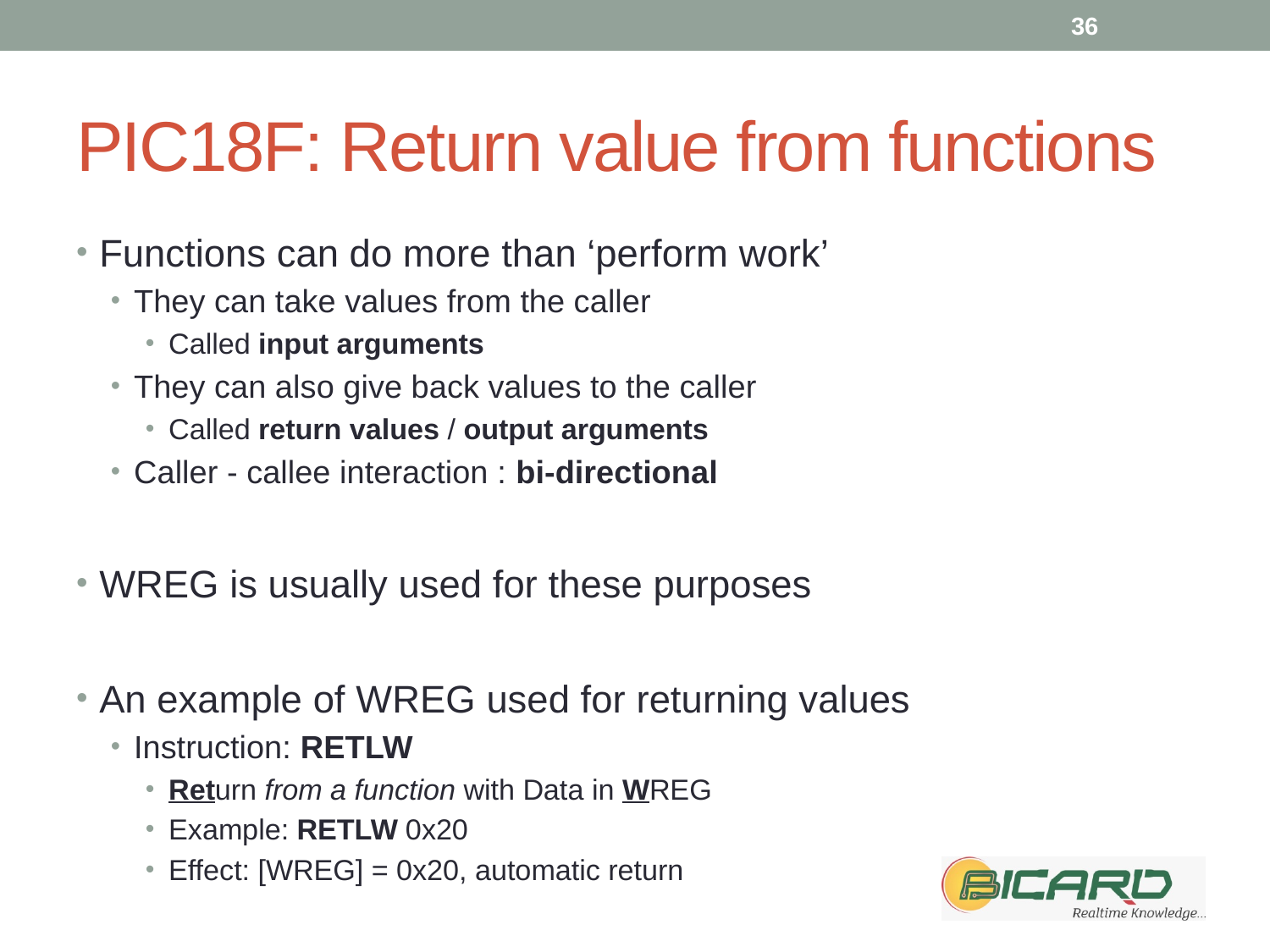

36
# PIC18F: Return value from functions
Functions can do more than ‘perform work’
They can take values from the caller
Called input arguments
They can also give back values to the caller
Called return values / output arguments
Caller - callee interaction : bi-directional

WREG is usually used for these purposes

An example of WREG used for returning values
Instruction: RETLW
Return from a function with Data in WREG
Example: RETLW 0x20
Effect: [WREG] = 0x20, automatic return